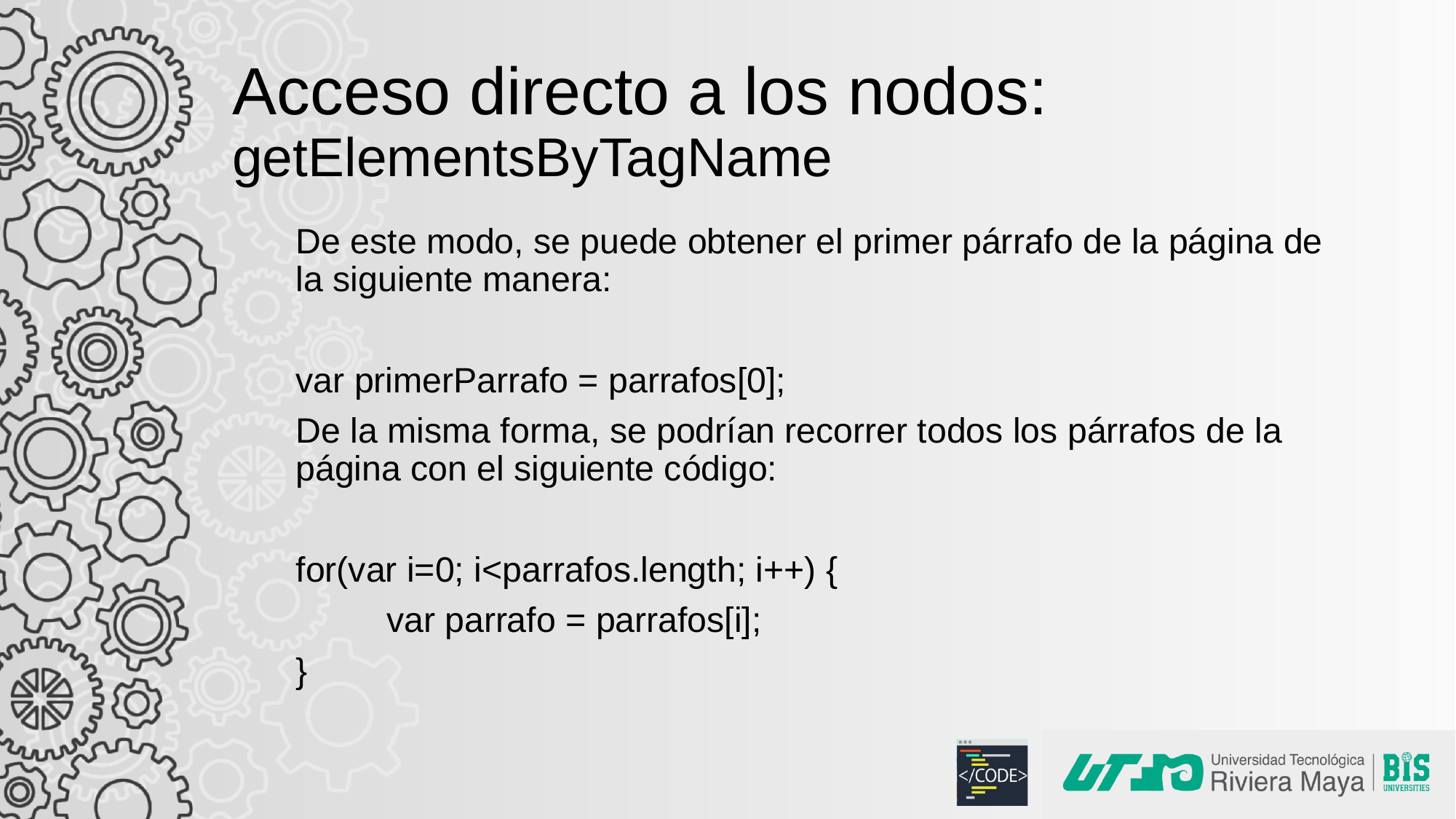

# Acceso directo a los nodos:  getElementsByTagName
De este modo, se puede obtener el primer párrafo de la página de la siguiente manera:

var primerParrafo = parrafos[0];
De la misma forma, se podrían recorrer todos los párrafos de la página con el siguiente código:

for(var i=0; i<parrafos.length; i++) {
  	var parrafo = parrafos[i];
}